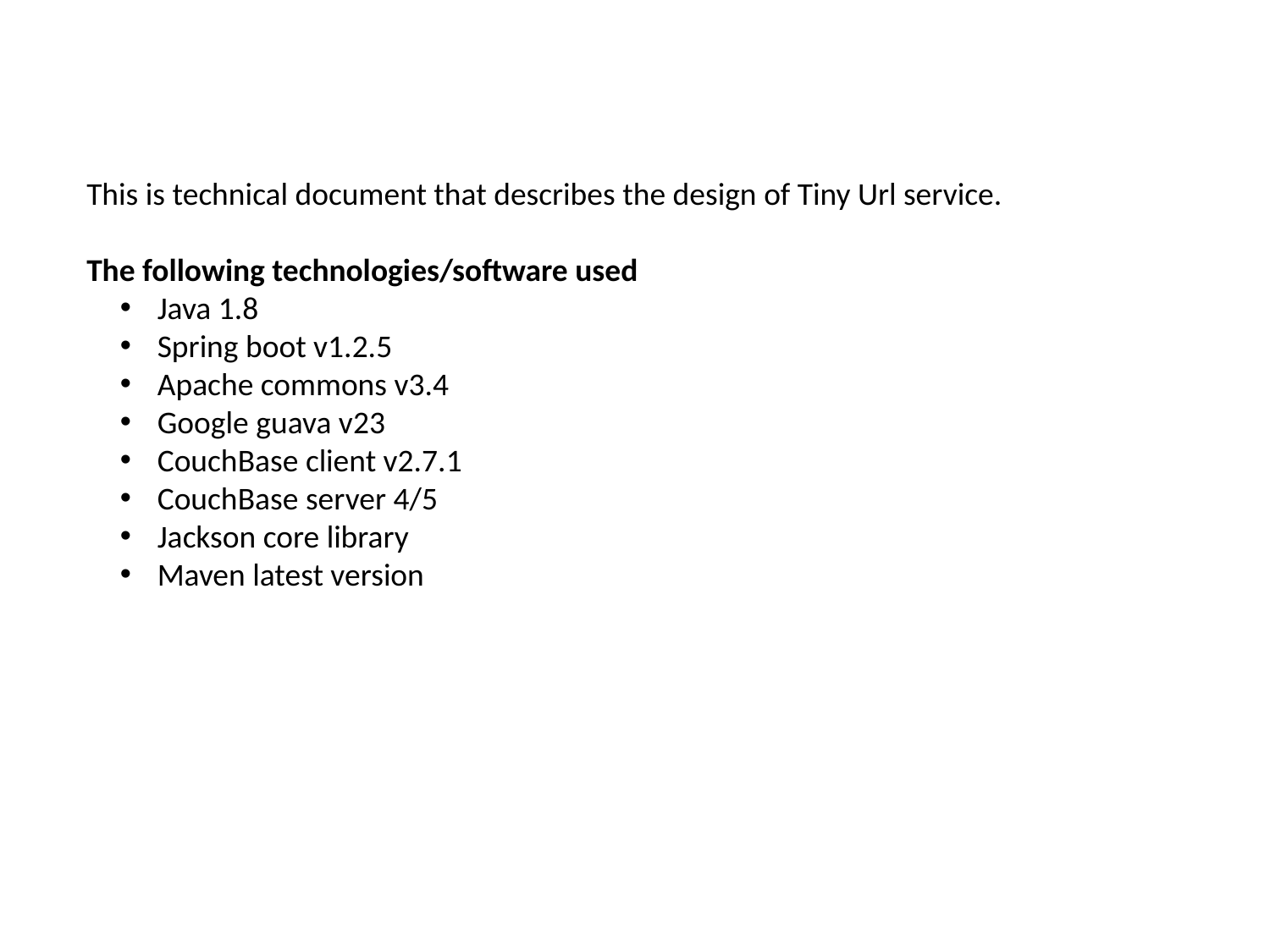

This is technical document that describes the design of Tiny Url service.

The following technologies/software used
 Java 1.8
 Spring boot v1.2.5
 Apache commons v3.4
 Google guava v23
 CouchBase client v2.7.1
 CouchBase server 4/5
 Jackson core library
 Maven latest version